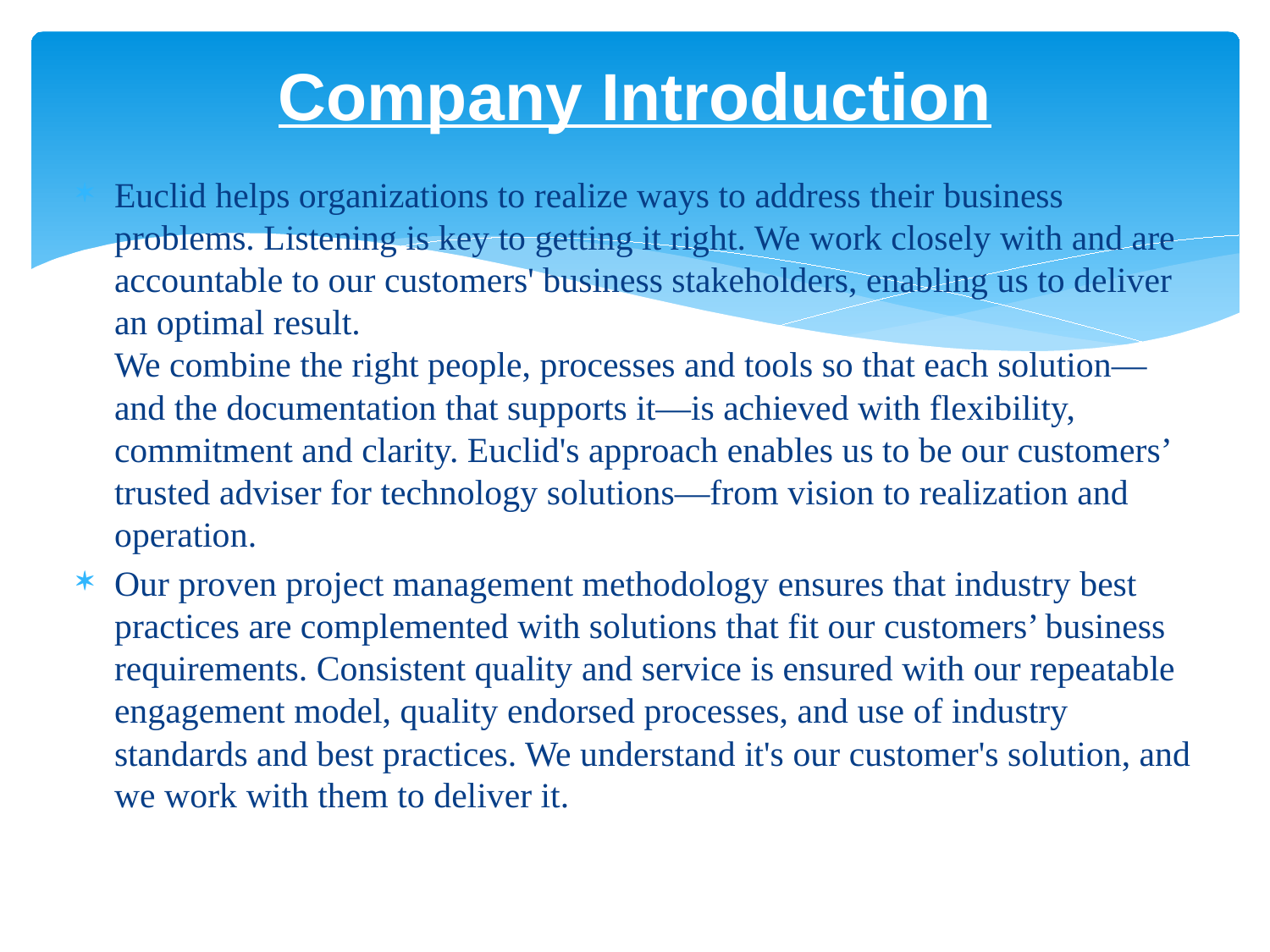

# Company Introduction
Euclid helps organizations to realize ways to address their business problems. Listening is key to getting it right. We work closely with and are accountable to our customers' business stakeholders, enabling us to deliver an optimal result.
We combine the right people, processes and tools so that each solution—and the documentation that supports it—is achieved with flexibility, commitment and clarity. Euclid's approach enables us to be our customers’ trusted adviser for technology solutions—from vision to realization and operation.
Our proven project management methodology ensures that industry best practices are complemented with solutions that fit our customers’ business requirements. Consistent quality and service is ensured with our repeatable engagement model, quality endorsed processes, and use of industry standards and best practices. We understand it's our customer's solution, and we work with them to deliver it.